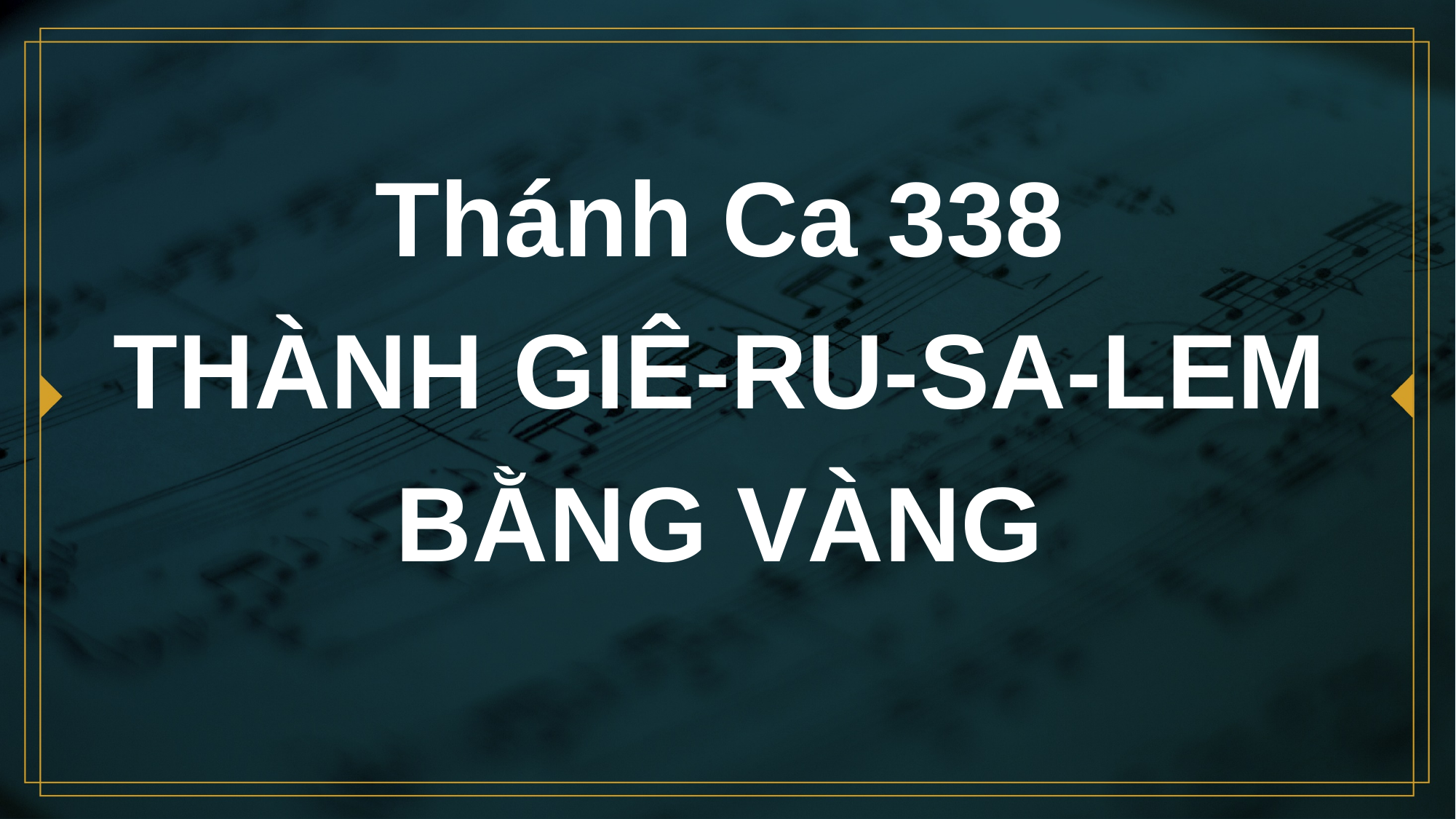

# Thánh Ca 338 THÀNH GIÊ-RU-SA-LEM BẰNG VÀNG